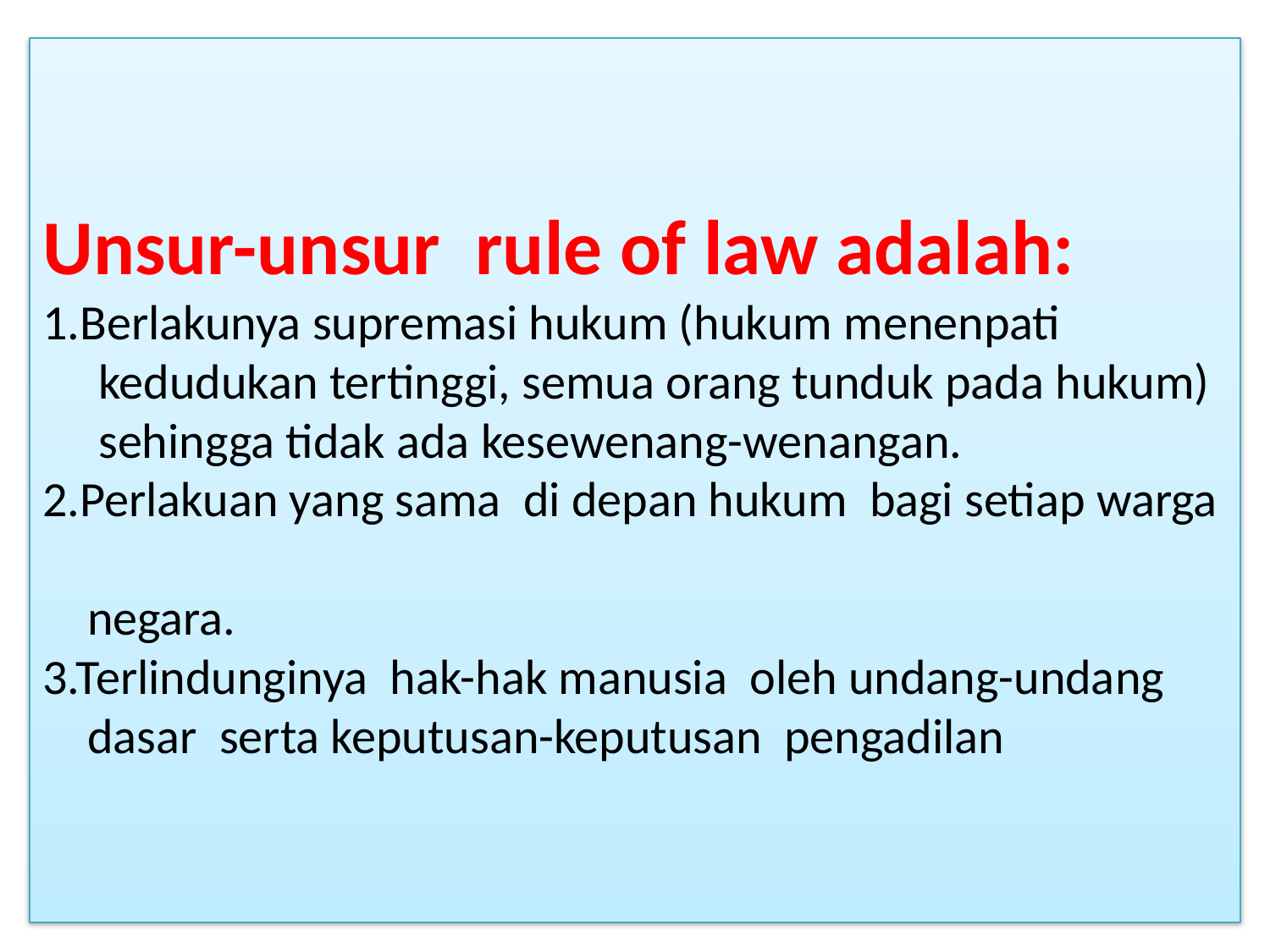

# Unsur-unsur  rule of law adalah: 1.Berlakunya supremasi hukum (hukum menenpati kedudukan tertinggi, semua orang tunduk pada hukum) sehingga tidak ada kesewenang-wenangan. 2.Perlakuan yang sama  di depan hukum  bagi setiap warga negara. 3.Terlindunginya  hak-hak manusia  oleh undang-undang dasar  serta keputusan-keputusan  pengadilan